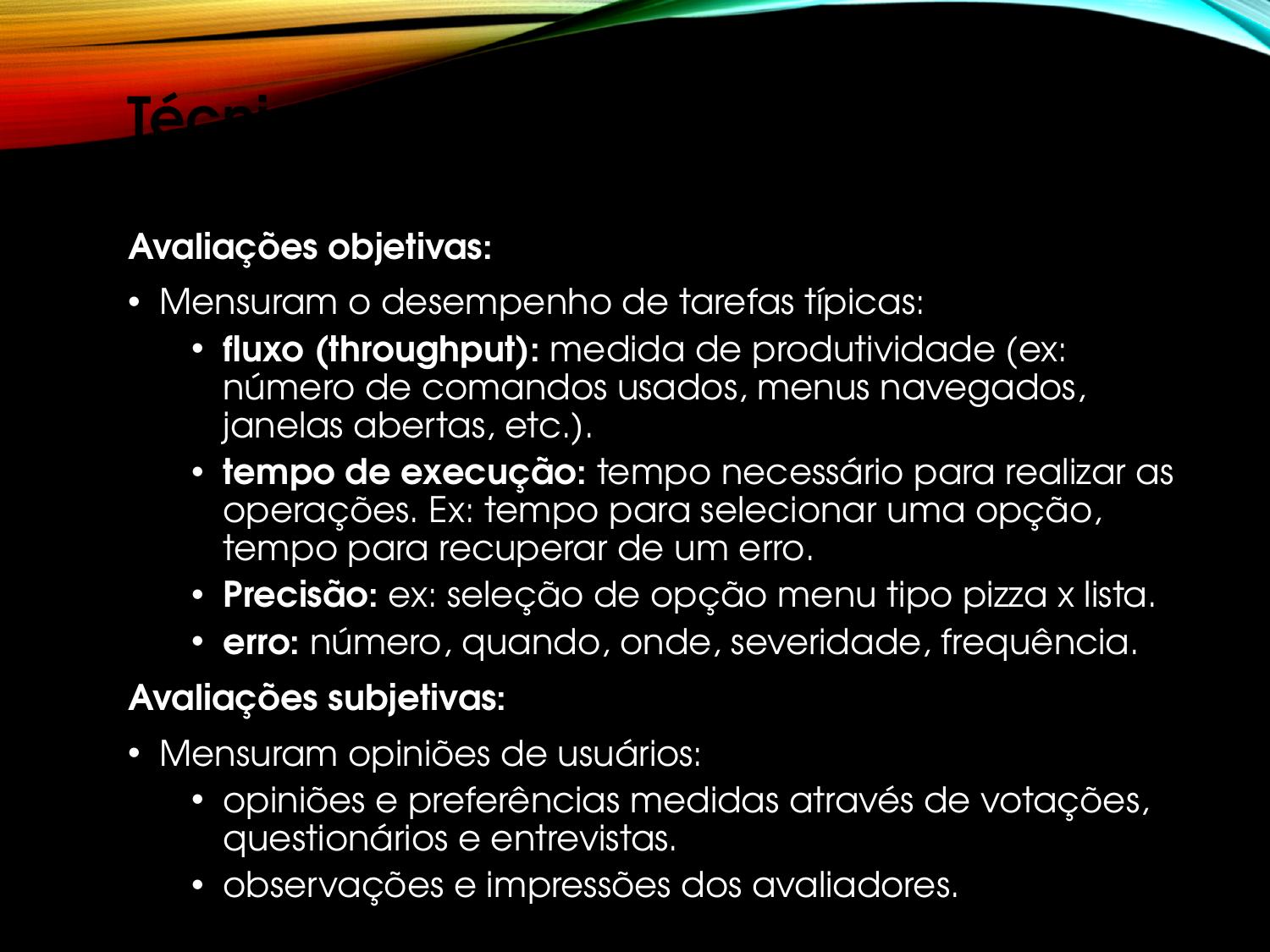

Técnicas de Avaliação
Avaliações objetivas:
Mensuram o desempenho de tarefas típicas:
fluxo (throughput): medida de produtividade (ex: número de comandos usados, menus navegados, janelas abertas, etc.).
tempo de execução: tempo necessário para realizar as operações. Ex: tempo para selecionar uma opção, tempo para recuperar de um erro.
Precisão: ex: seleção de opção menu tipo pizza x lista.
erro: número, quando, onde, severidade, frequência.
Avaliações subjetivas:
Mensuram opiniões de usuários:
opiniões e preferências medidas através de votações, questionários e entrevistas.
observações e impressões dos avaliadores.